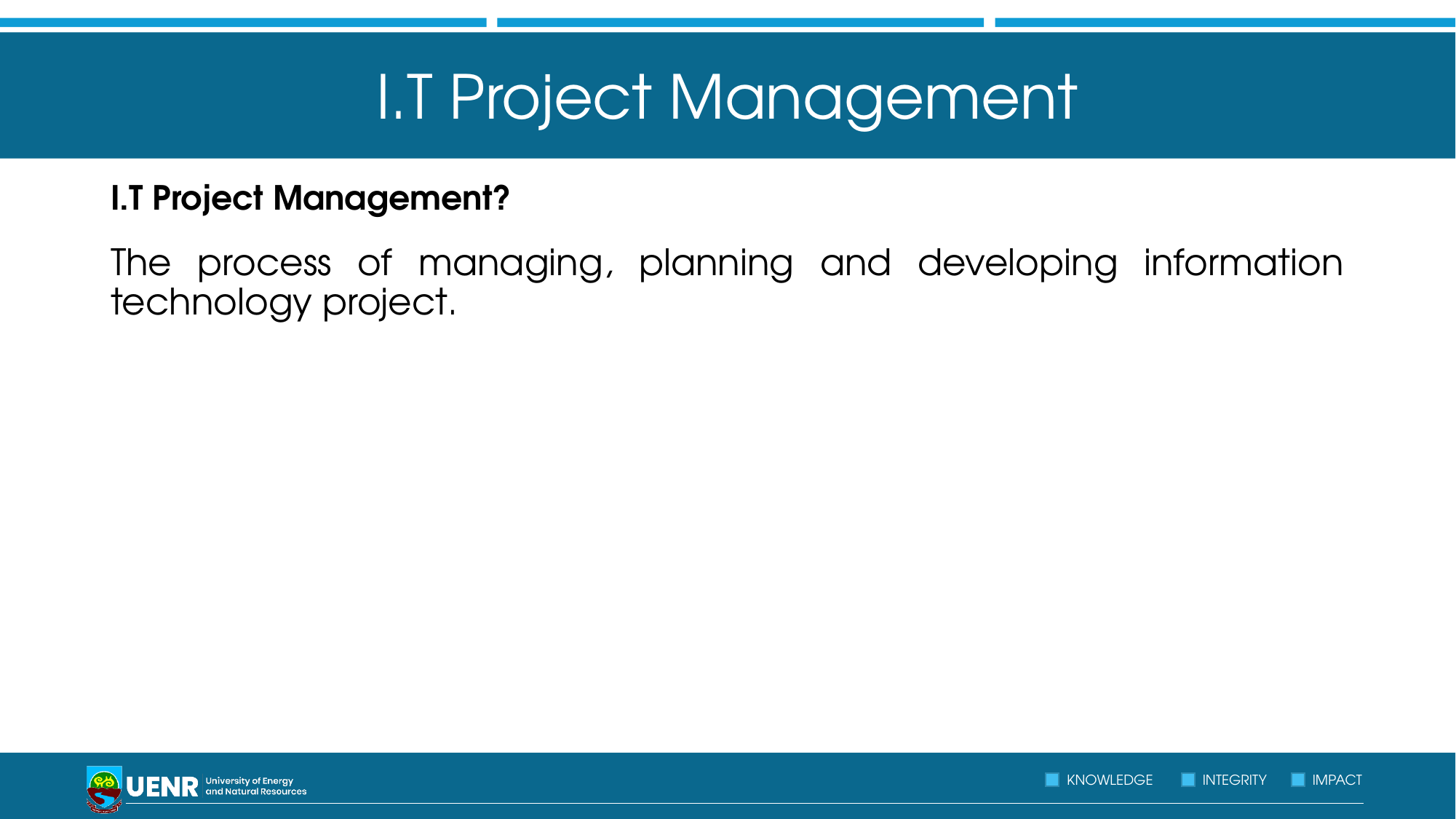

# I.T Project Management
I.T Project Management?
The process of managing, planning and developing information technology project.